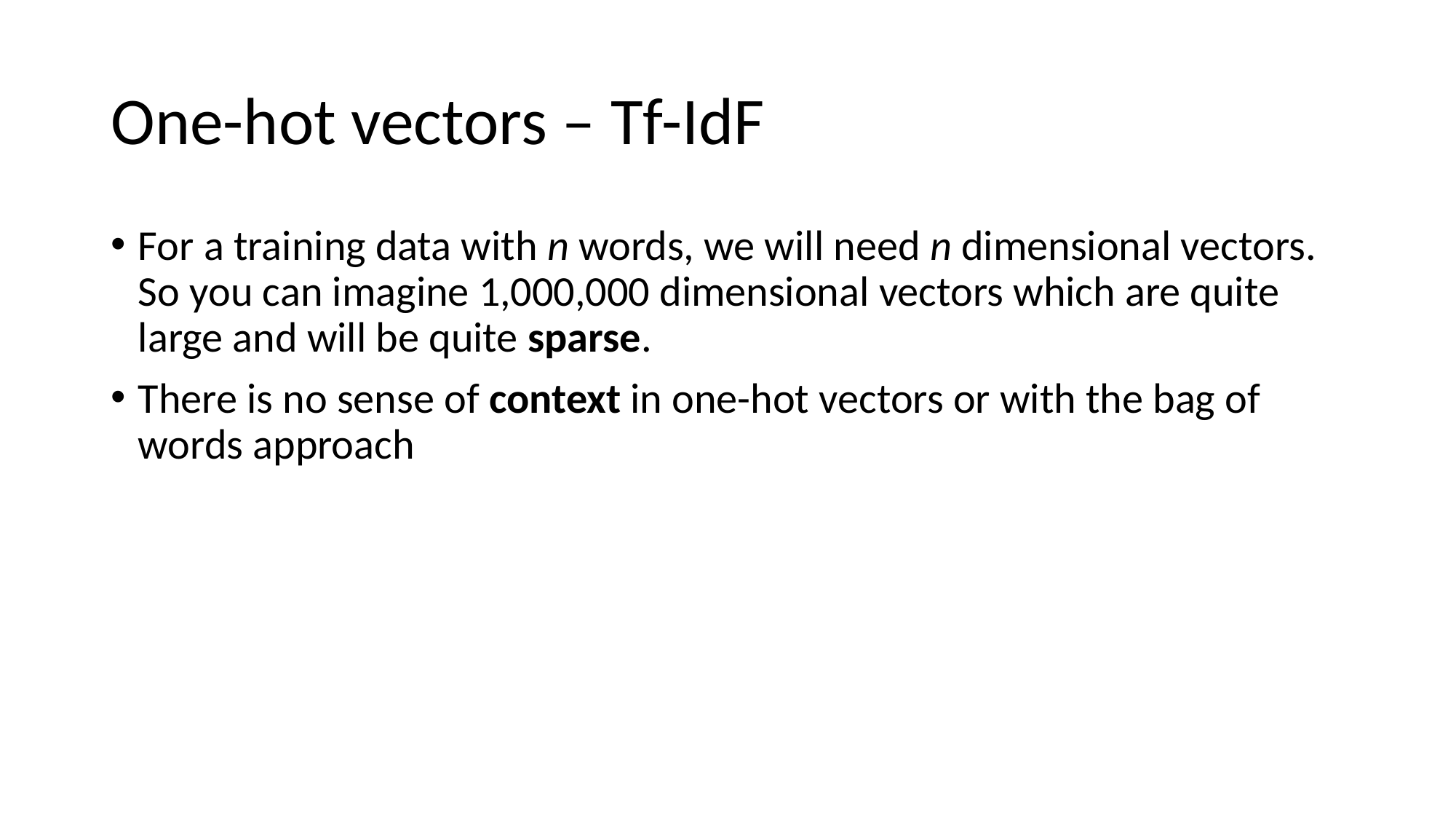

# One-hot vectors – Tf-IdF
For a training data with n words, we will need n dimensional vectors. So you can imagine 1,000,000 dimensional vectors which are quite large and will be quite sparse.
There is no sense of context in one-hot vectors or with the bag of words approach